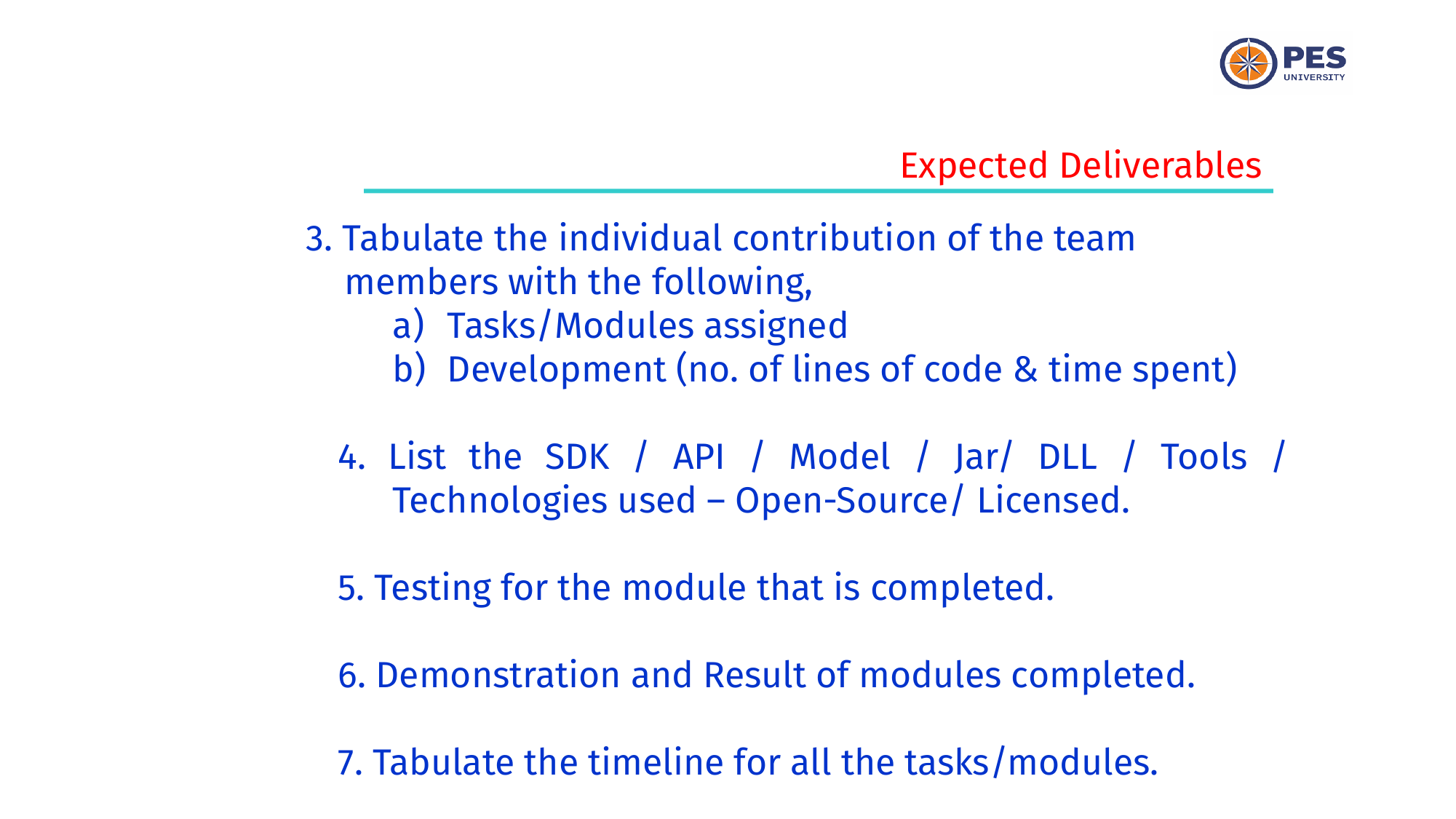

Expected Deliverables

        3. Tabulate the individual contribution of the team
            members with the following,
Tasks/Modules assigned
Development (no. of lines of code & time spent)

4. List the SDK / API / Model / Jar/ DLL / Tools / Technologies used – Open-Source/ Licensed.

5. Testing for the module that is completed.

6. Demonstration and Result of modules completed.

7. Tabulate the timeline for all the tasks/modules.